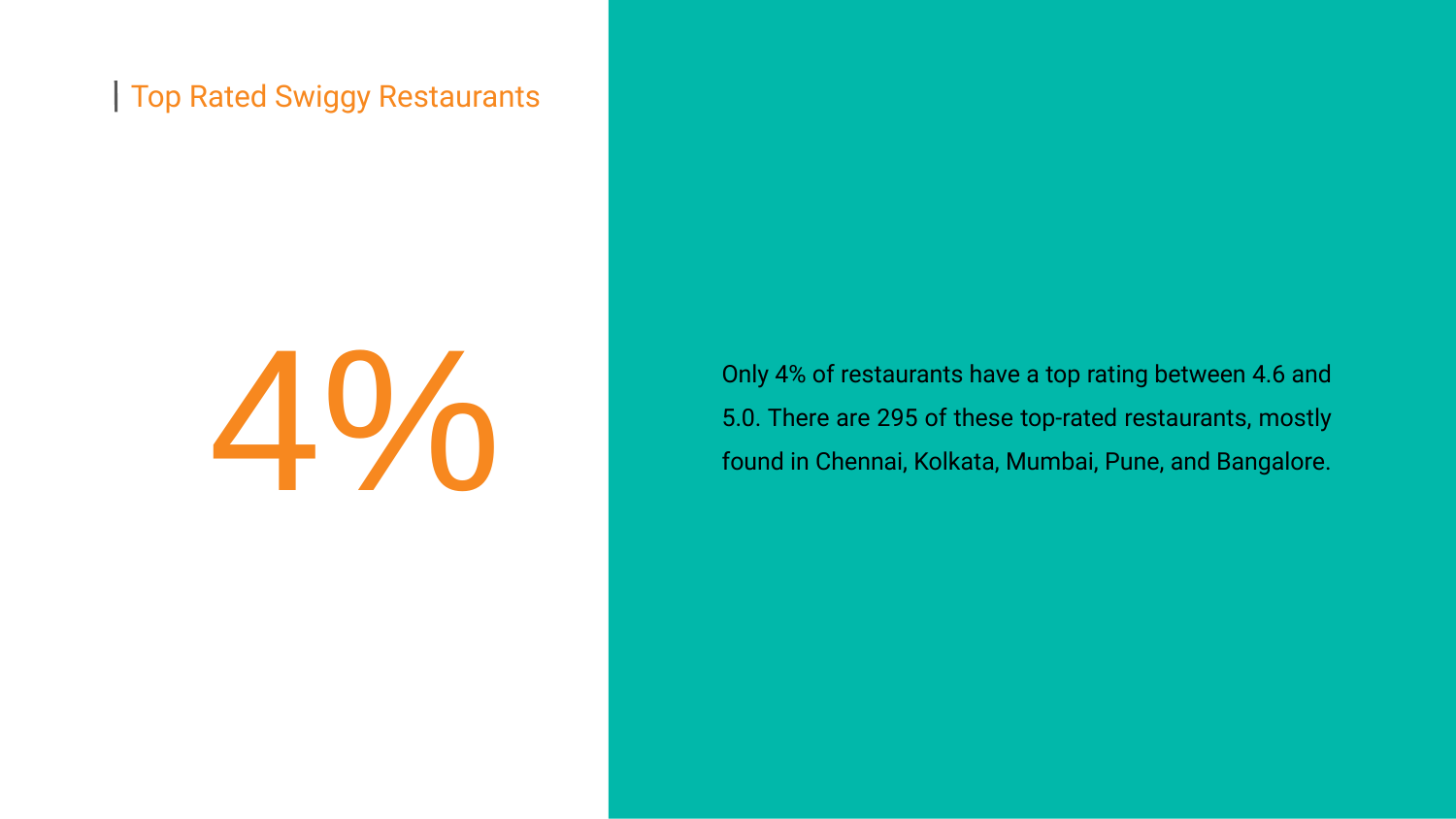

Top Rated Swiggy Restaurants
4%
Only 4% of restaurants have a top rating between 4.6 and 5.0. There are 295 of these top-rated restaurants, mostly found in Chennai, Kolkata, Mumbai, Pune, and Bangalore.